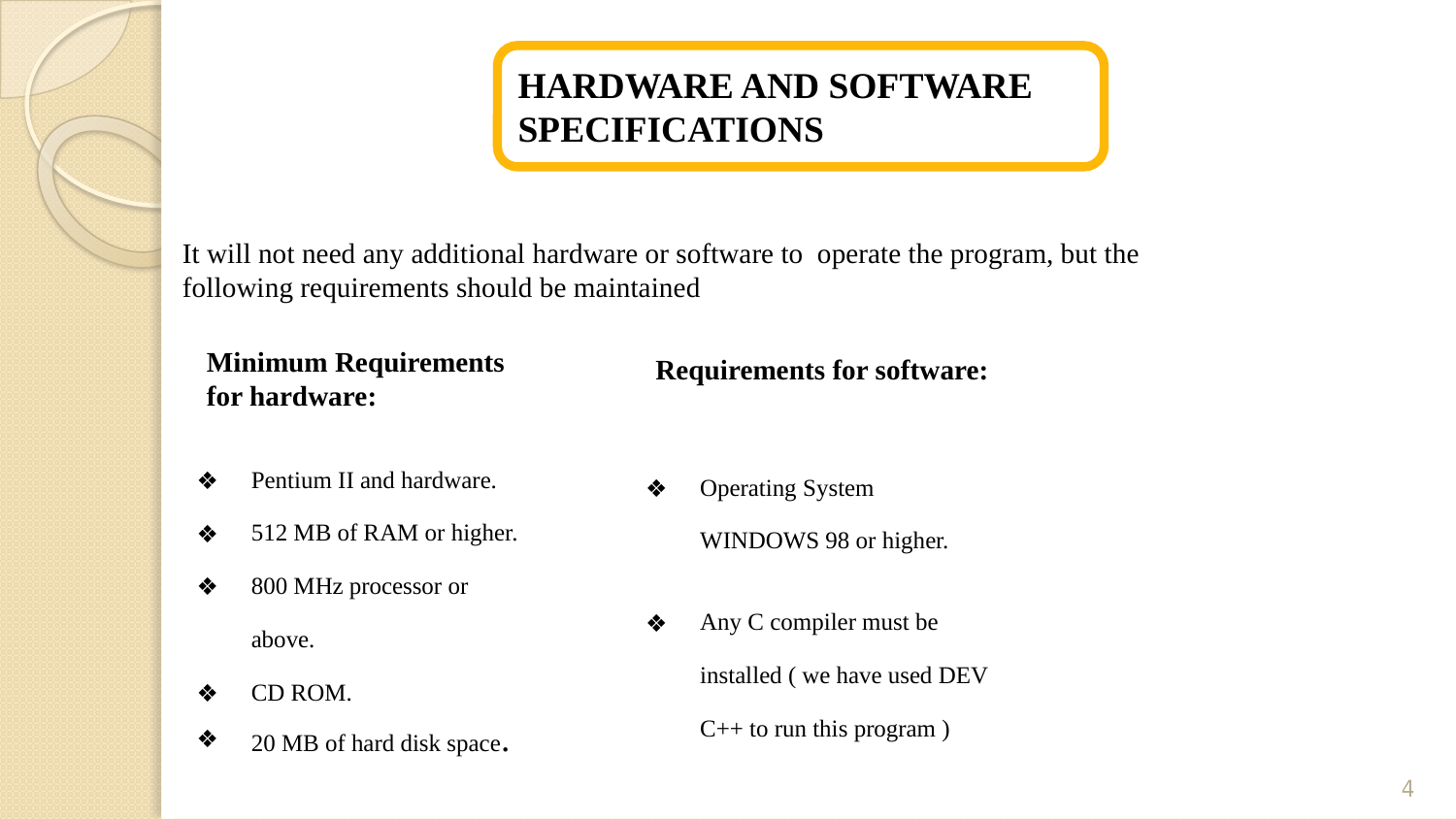

Hardware and software specifications

It will not need any additional hardware or software to  operate the program, but the following requirements should be maintained

Minimum Requirements for hardware:
Pentium II and hardware.
512 MB of RAM or higher.
800 MHz processor or above.
CD ROM.
20 MB of hard disk space.

Requirements for software:

Operating System WINDOWS 98 or higher.
Any C compiler must be installed ( we have used DEV C++ to run this program )

4